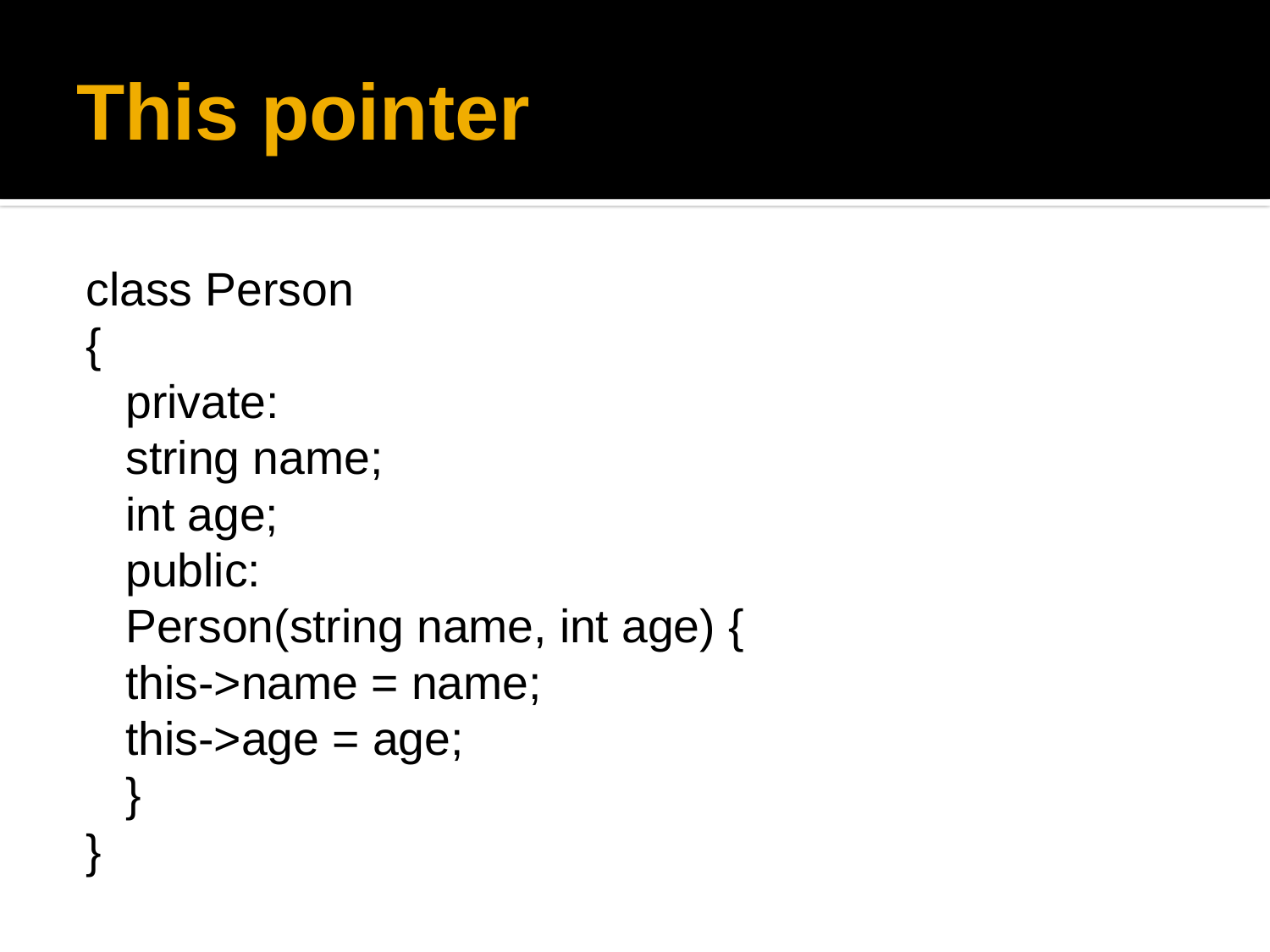

# This pointer
class Person
{
	private:
		string name;
		int age;
	public:
		Person(string name, int age) {
			this->name = name;
			this->age = age;
		}
}